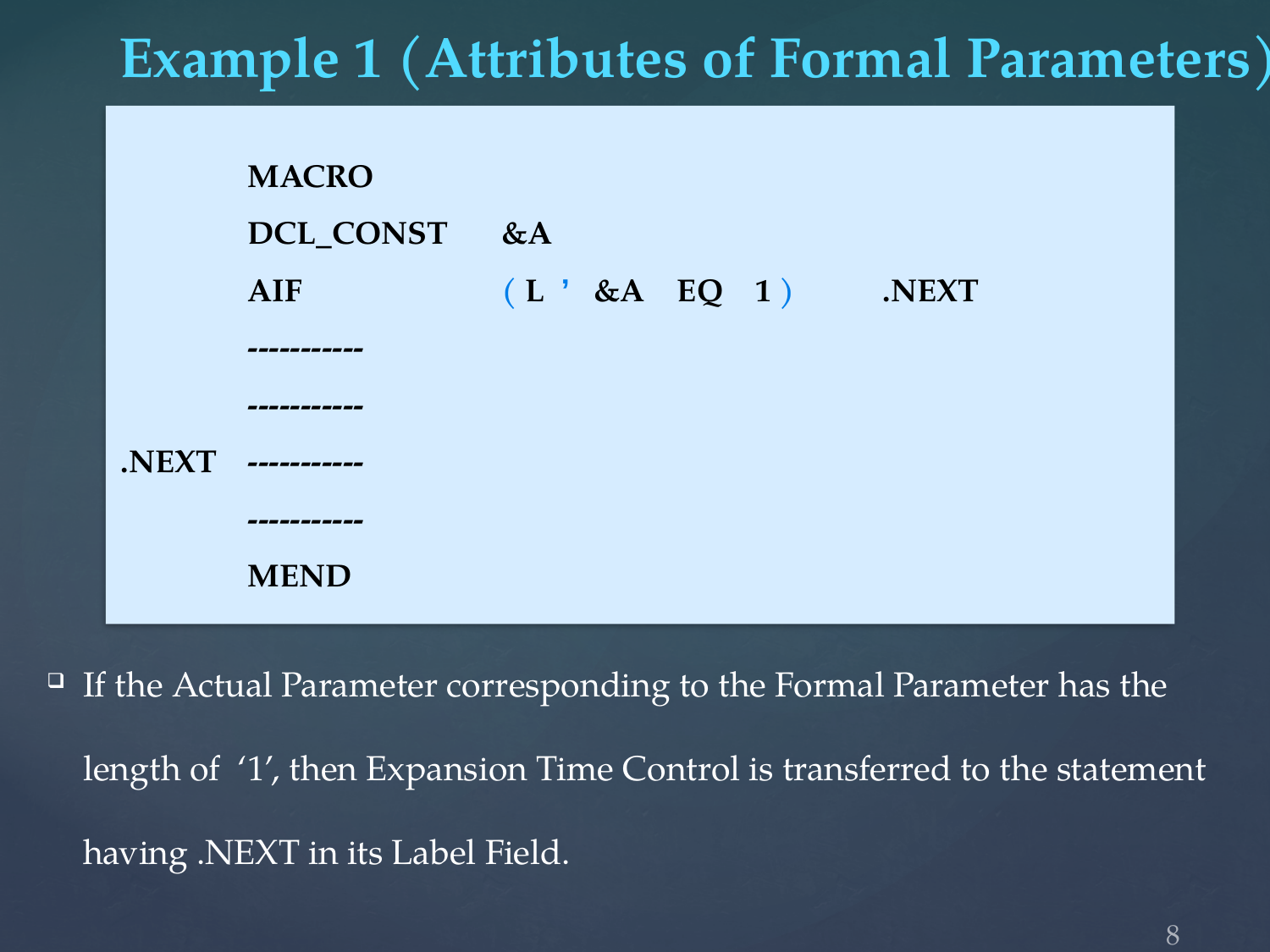

Example 1 (Attributes of Formal Parameters)

	MACRO
	DCL_CONST	&A
	AIF 		( L  ’   &A    EQ    1 )	.NEXT
	-----------
	-----------
.NEXT	-----------
	-----------
	MEND

If the Actual Parameter corresponding to the Formal Parameter has the length of  ‘1’, then Expansion Time Control is transferred to the statement having .NEXT in its Label Field.
8